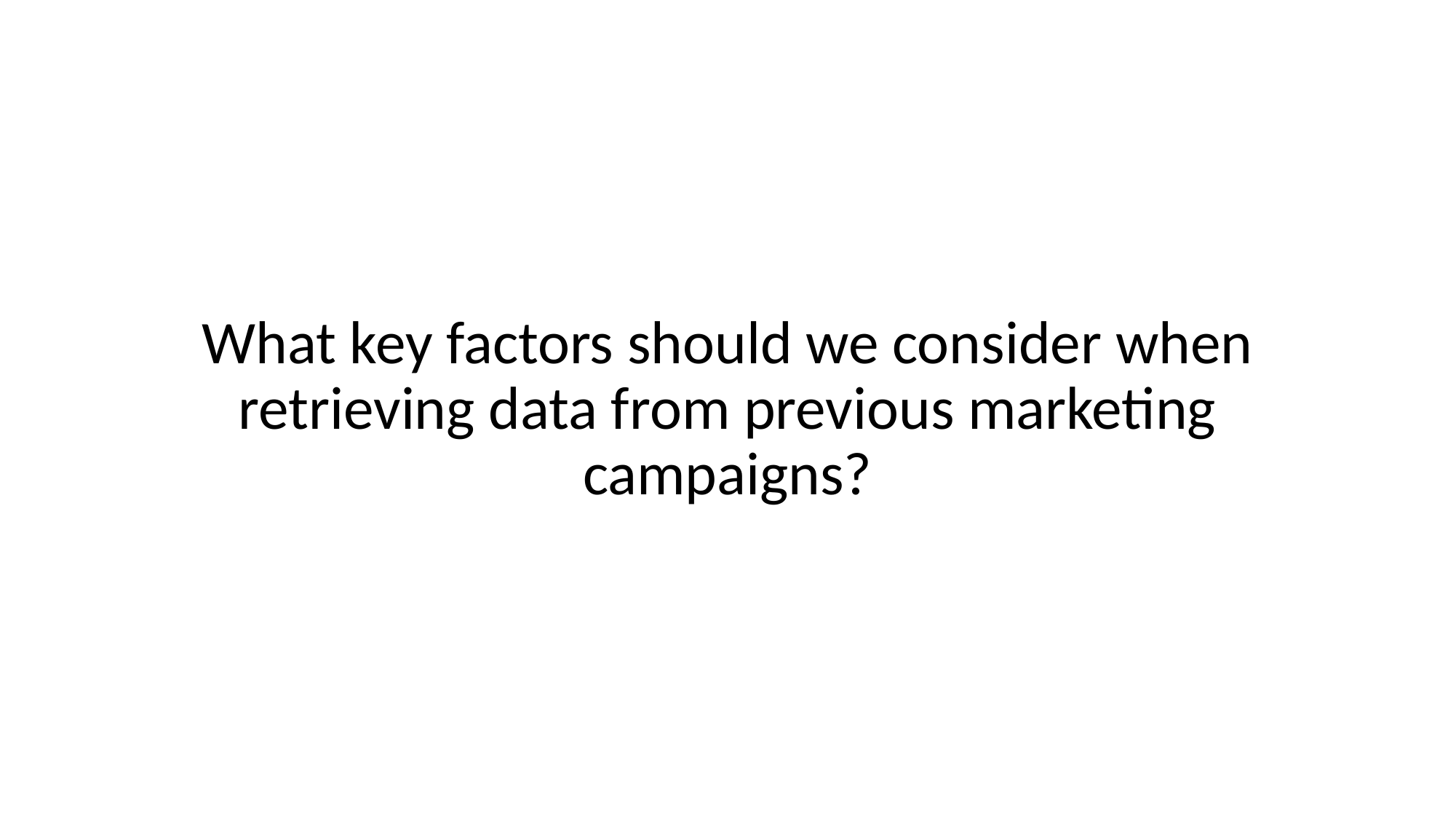

# What key factors should we consider when retrieving data from previous marketing campaigns?